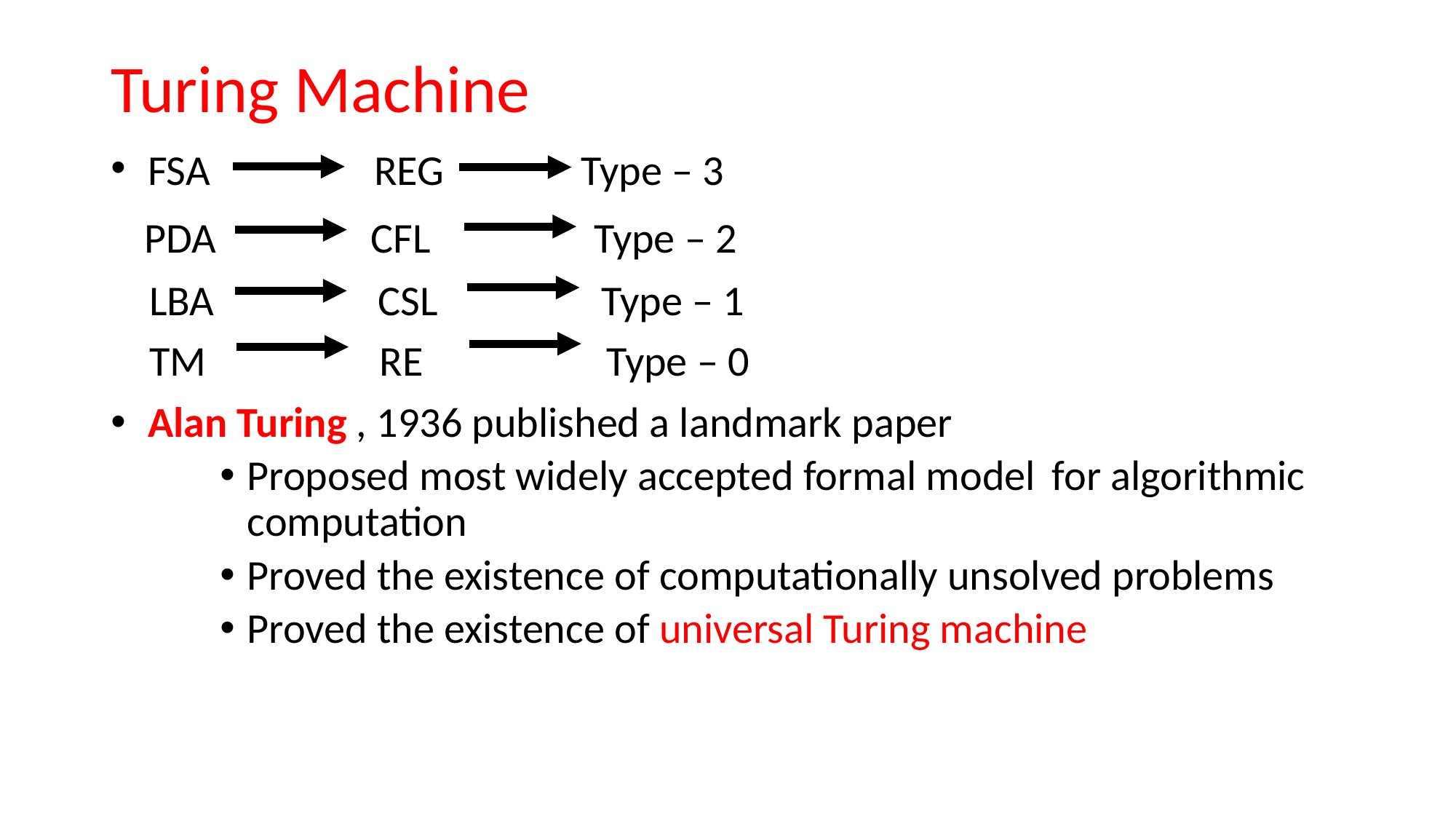

# Turing Machine
 FSA                 REG                    Type – 3
      PDA                CFL                 Type – 2
    LBA                 CSL                 Type – 1
    TM                  RE                   Type – 0
 Alan Turing , 1936 published a landmark paper
Proposed most widely accepted formal model  for algorithmic computation
Proved the existence of computationally unsolved problems
Proved the existence of universal Turing machine